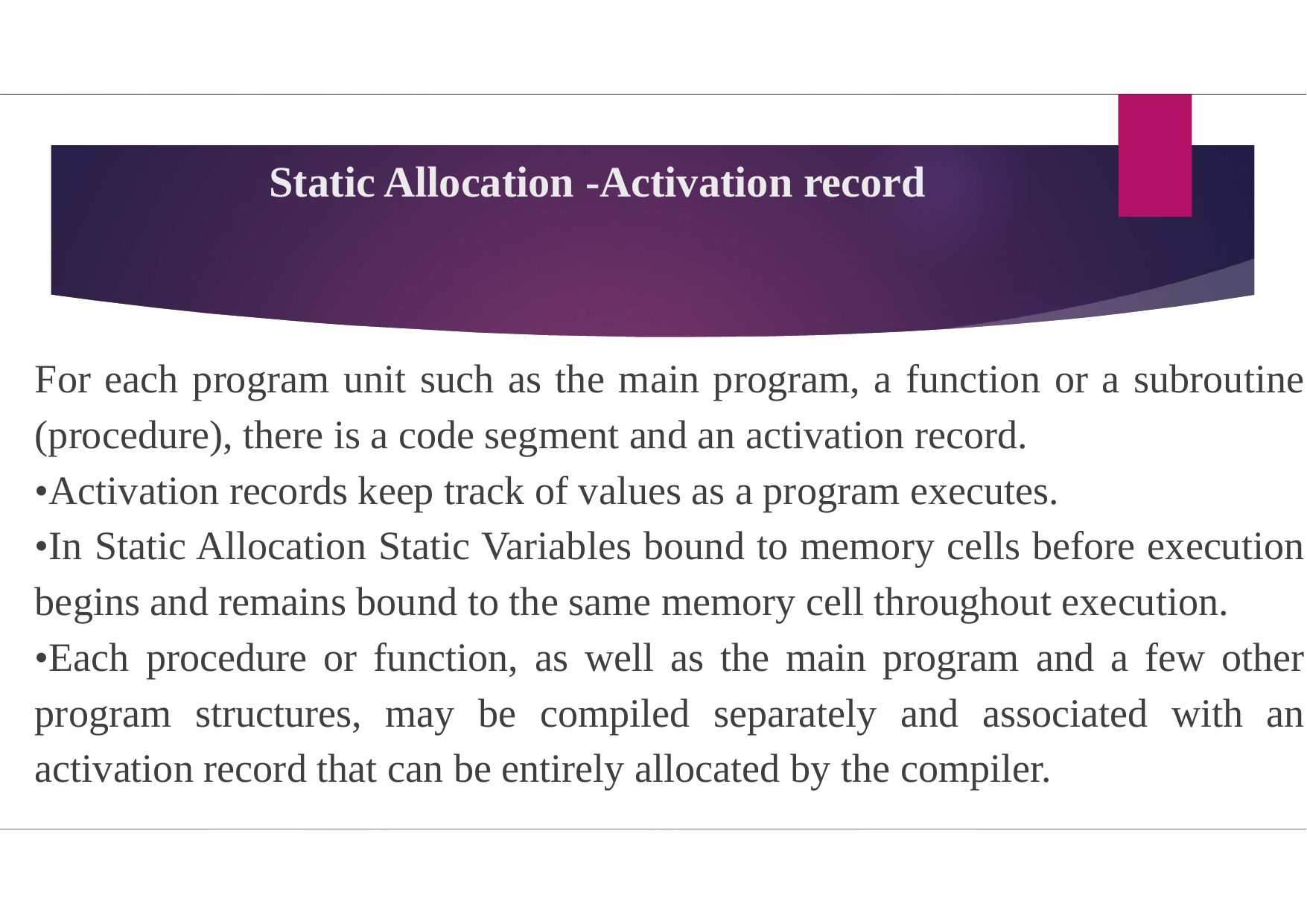

# Static Allocation -Activation record
For each program unit such as the main program, a function or a subroutine (procedure), there is a code segment and an activation record.
•Activation records keep track of values as a program executes.
•In Static Allocation Static Variables bound to memory cells before execution begins and remains bound to the same memory cell throughout execution.
•Each procedure or function, as well as the main program and a few other program structures, may be compiled separately and associated with an activation record that can be entirely allocated by the compiler.